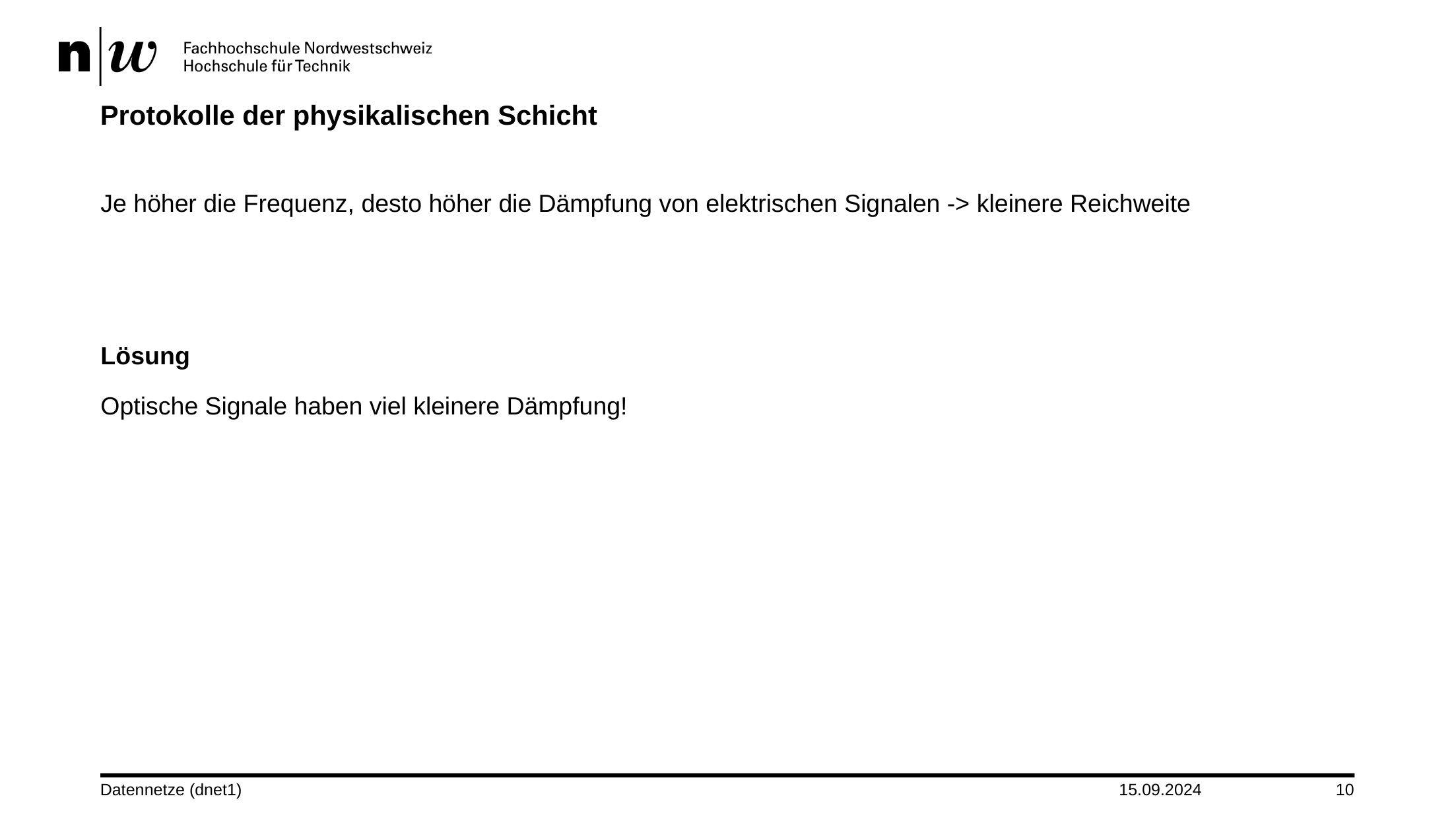

# Protokolle der physikalischen Schicht
Je höher die Frequenz, desto höher die Dämpfung von elektrischen Signalen -> kleinere Reichweite

Lösung
Optische Signale haben viel kleinere Dämpfung!

Datennetze (dnet1)
15.09.2024
10